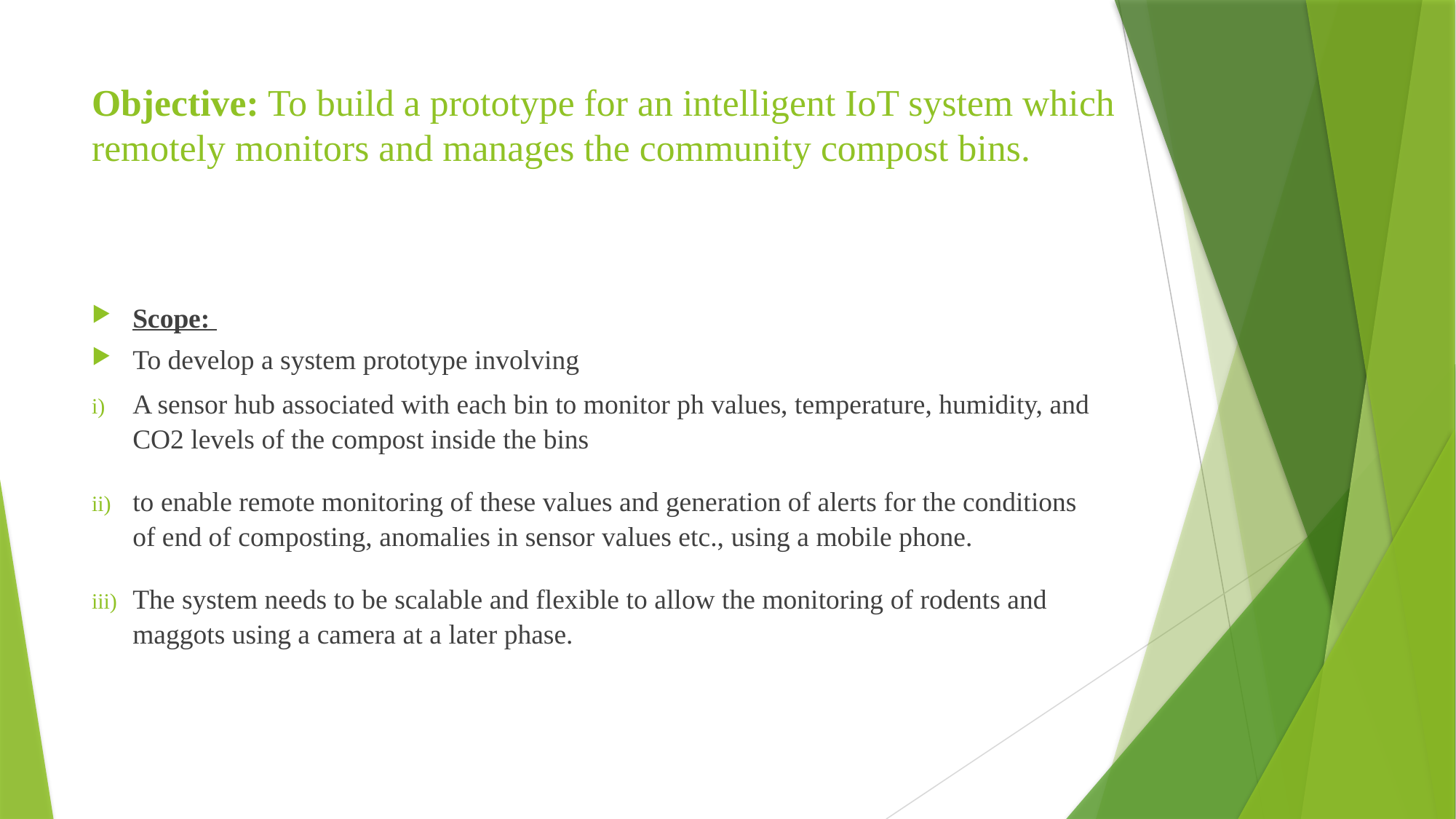

# Objective: To build a prototype for an intelligent IoT system which remotely monitors and manages the community compost bins.
Scope:
To develop a system prototype involving
A sensor hub associated with each bin to monitor ph values, temperature, humidity, and CO2 levels of the compost inside the bins
to enable remote monitoring of these values and generation of alerts for the conditions of end of composting, anomalies in sensor values etc., using a mobile phone.
The system needs to be scalable and flexible to allow the monitoring of rodents and maggots using a camera at a later phase.